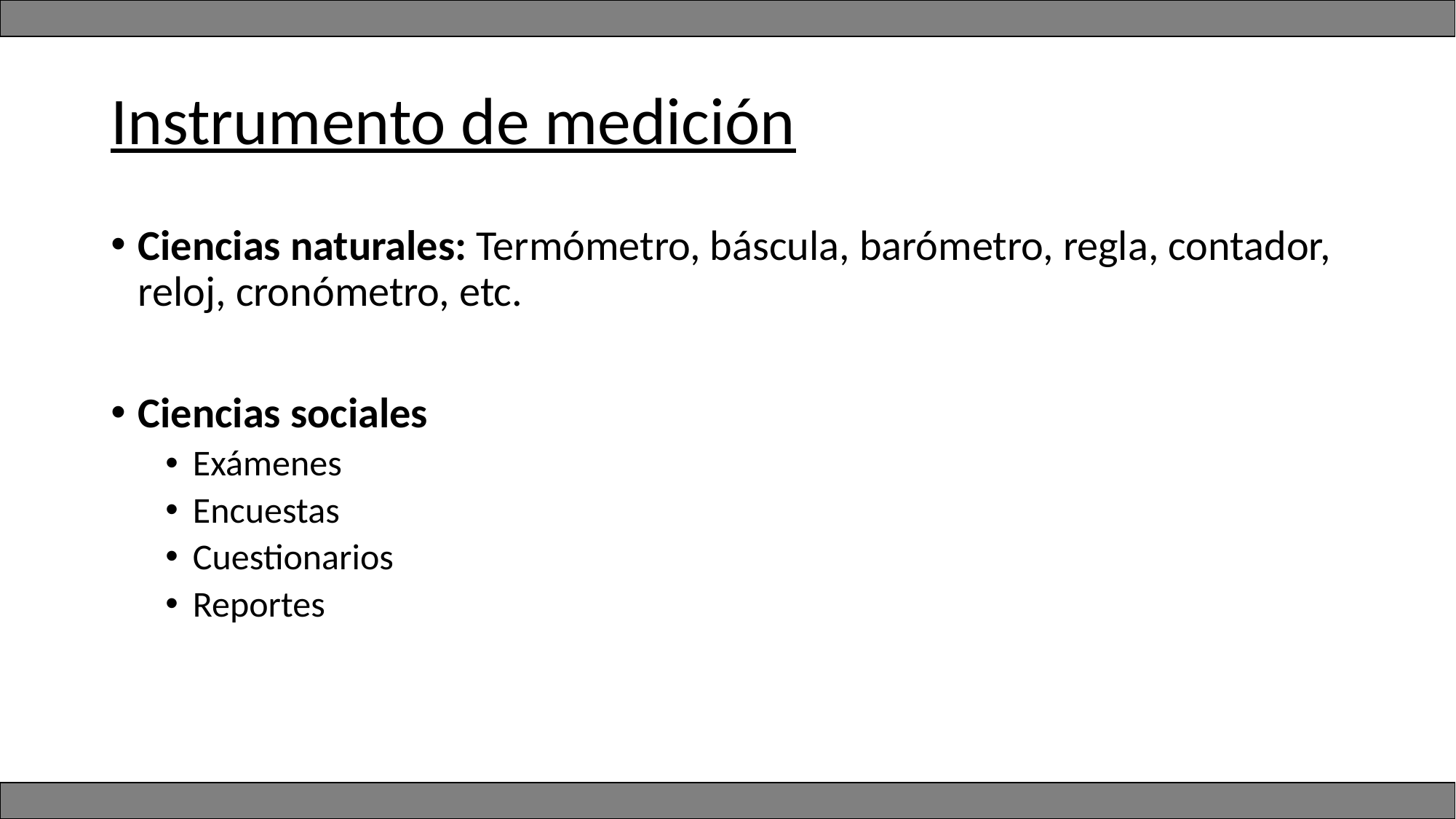

# Instrumento de medición
Ciencias naturales: Termómetro, báscula, barómetro, regla, contador, reloj, cronómetro, etc.

Ciencias sociales
Exámenes
Encuestas
Cuestionarios
Reportes